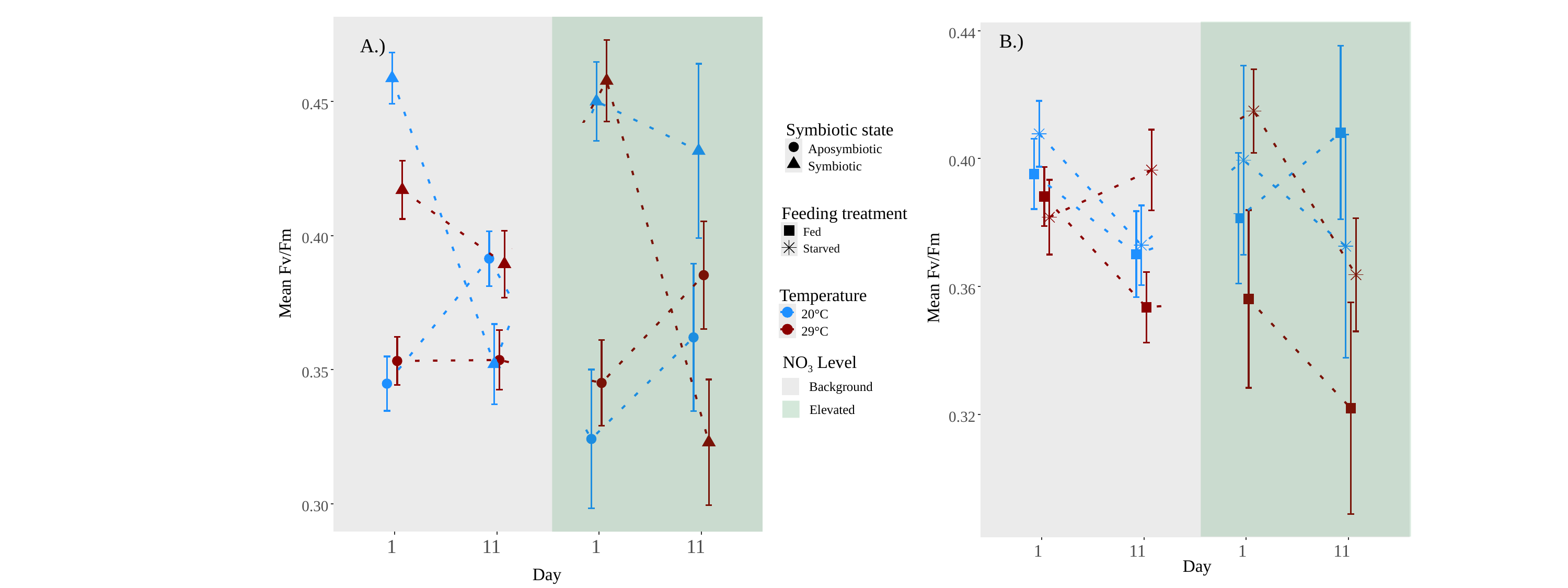

0.44

B.)
A.)

0.45

Symbiotic state
Aposymbiotic

Symbiotic

0.40

Feeding treatment
Fed

Starved

0.40

Mean Fv/Fm
Mean Fv/Fm

0.36
Temperature

20°C

29°C

NO3 Level

0.35

Background

Elevated

0.32

0.30

1
11
1
11

1
11
1
11

Day
Day